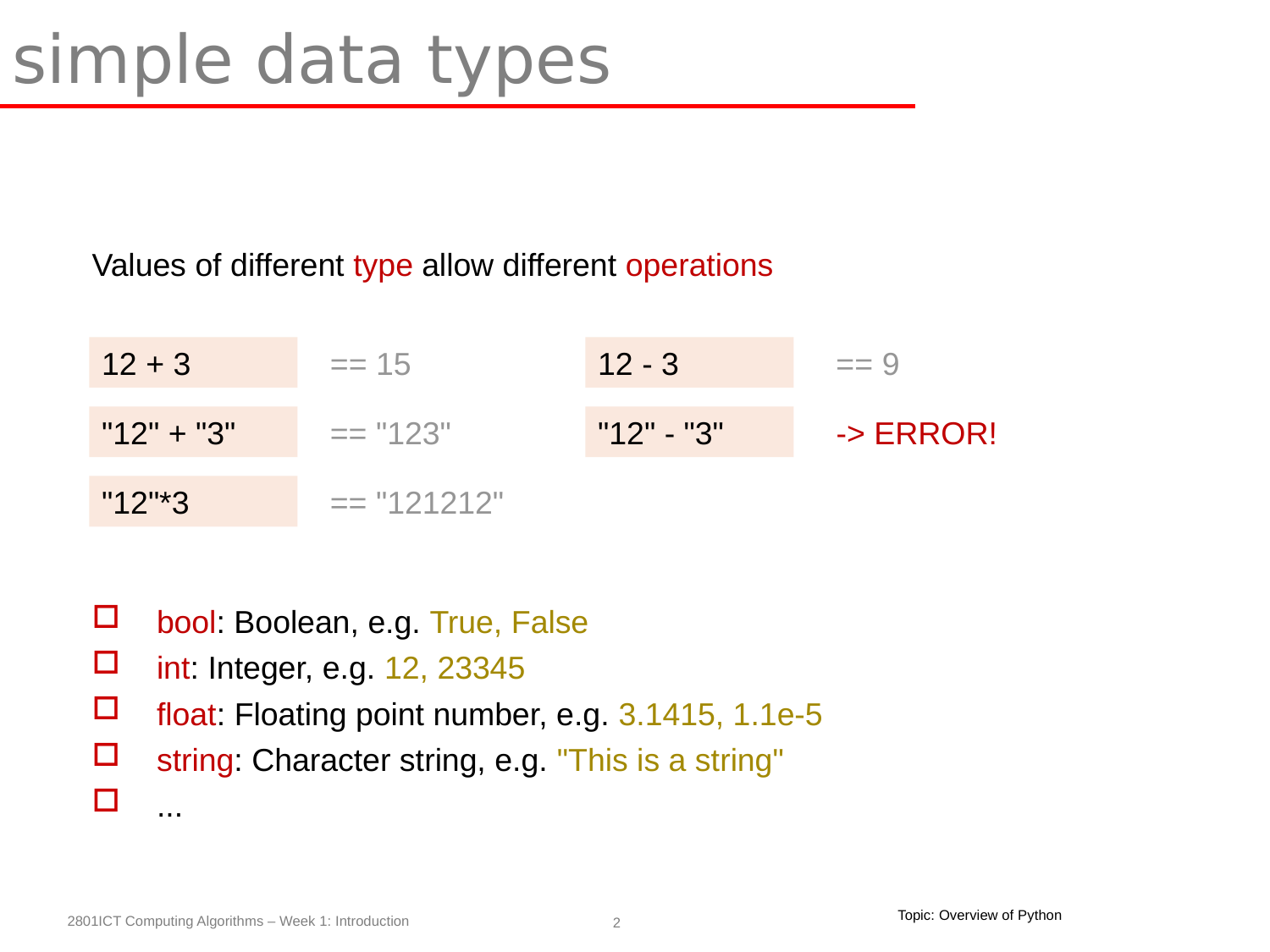

simple data types
Values of different type allow different operations
12 + 3
== 15
12 - 3
== 9
"12" + "3"
== "123"
"12" - "3"
-> ERROR!
"12"*3
== "121212"
bool: Boolean, e.g. True, False
int: Integer, e.g. 12, 23345
float: Floating point number, e.g. 3.1415, 1.1e-5
string: Character string, e.g. "This is a string"
...
Topic: Overview of Python